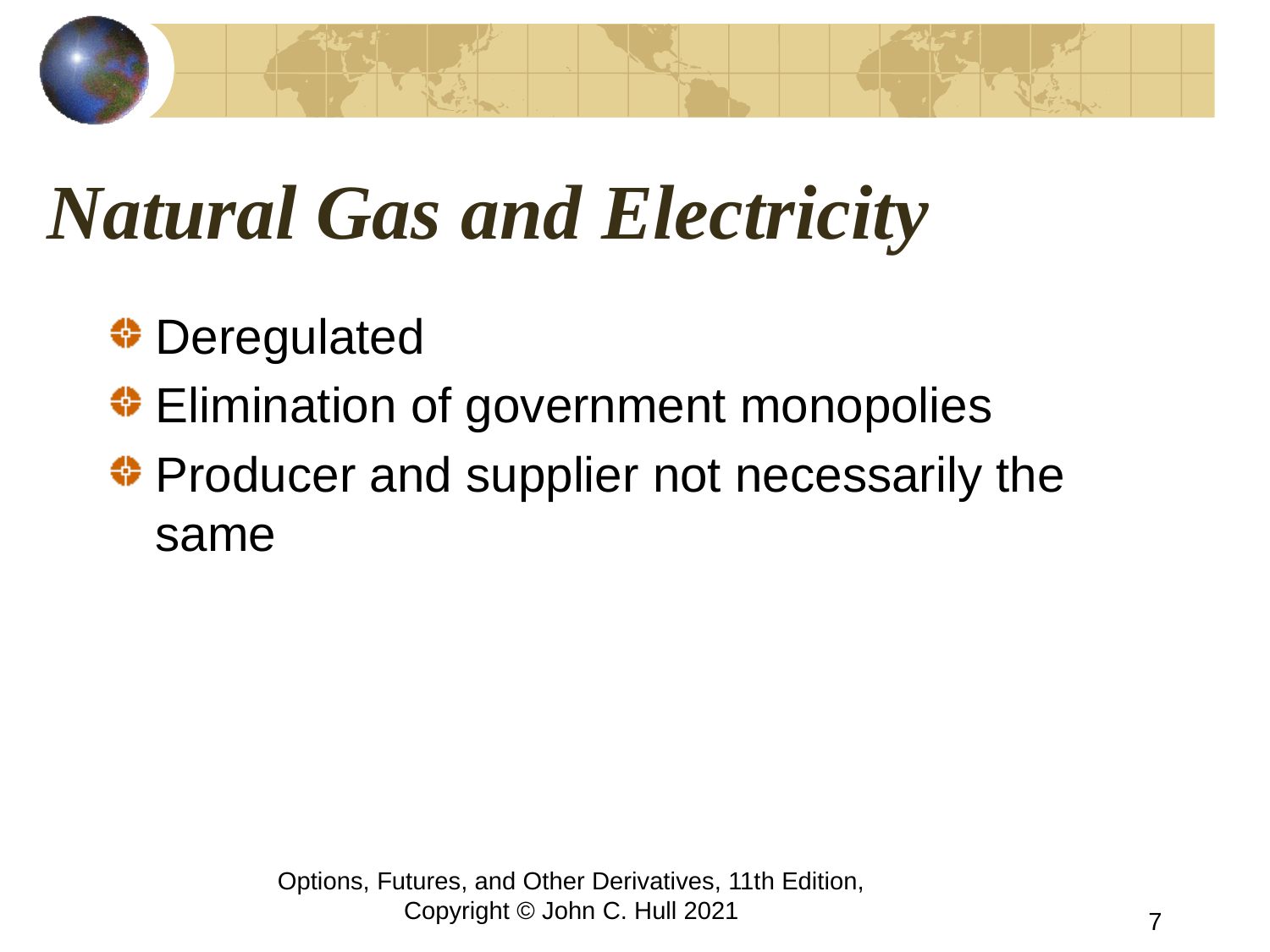

# Natural Gas and Electricity
Deregulated
Elimination of government monopolies
Producer and supplier not necessarily the same
Options, Futures, and Other Derivatives, 11th Edition, Copyright © John C. Hull 2021
7